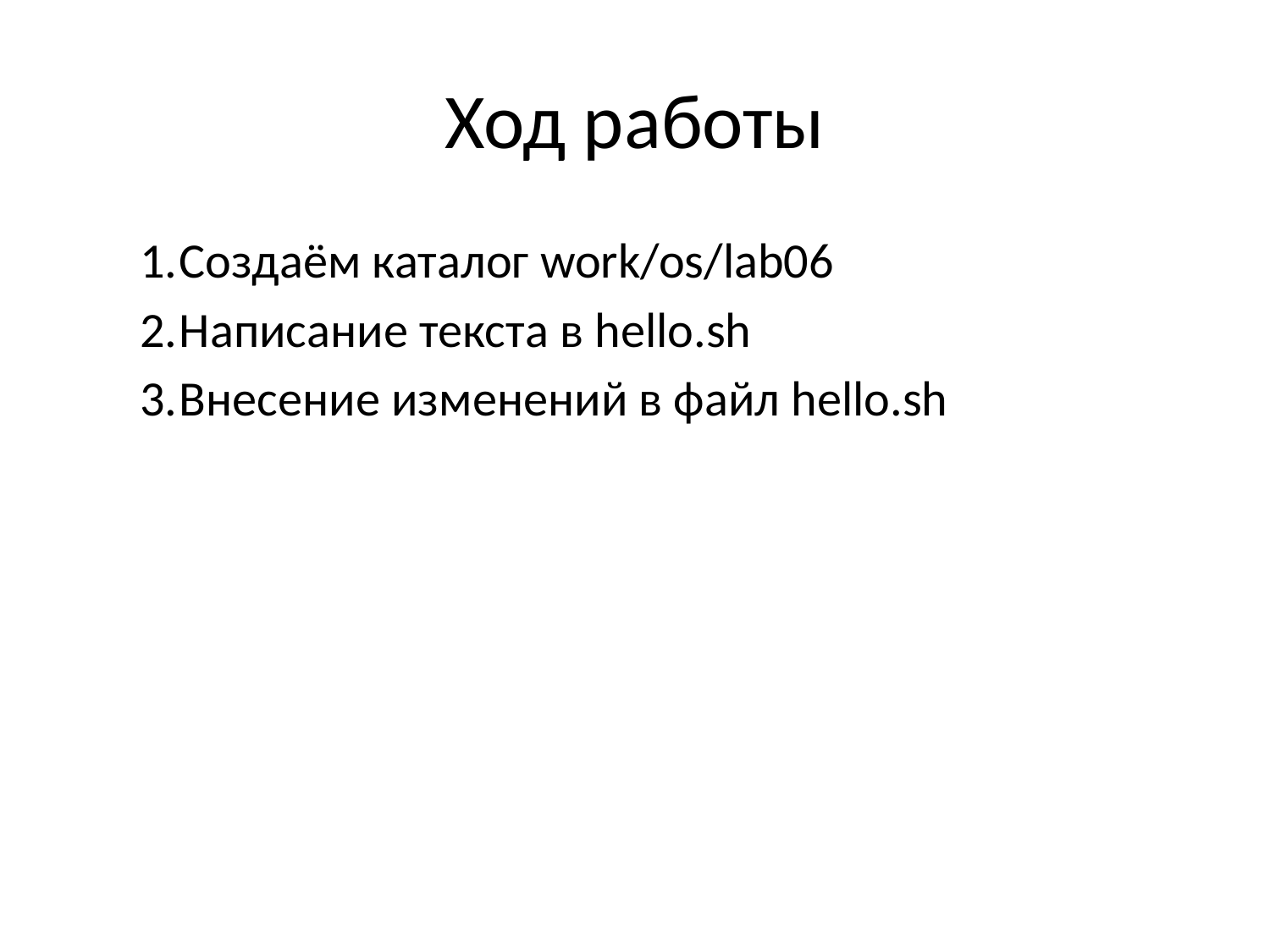

# Ход работы
Создаём каталог work/os/lab06
Написание текста в hello.sh
Внесение изменений в файл hello.sh